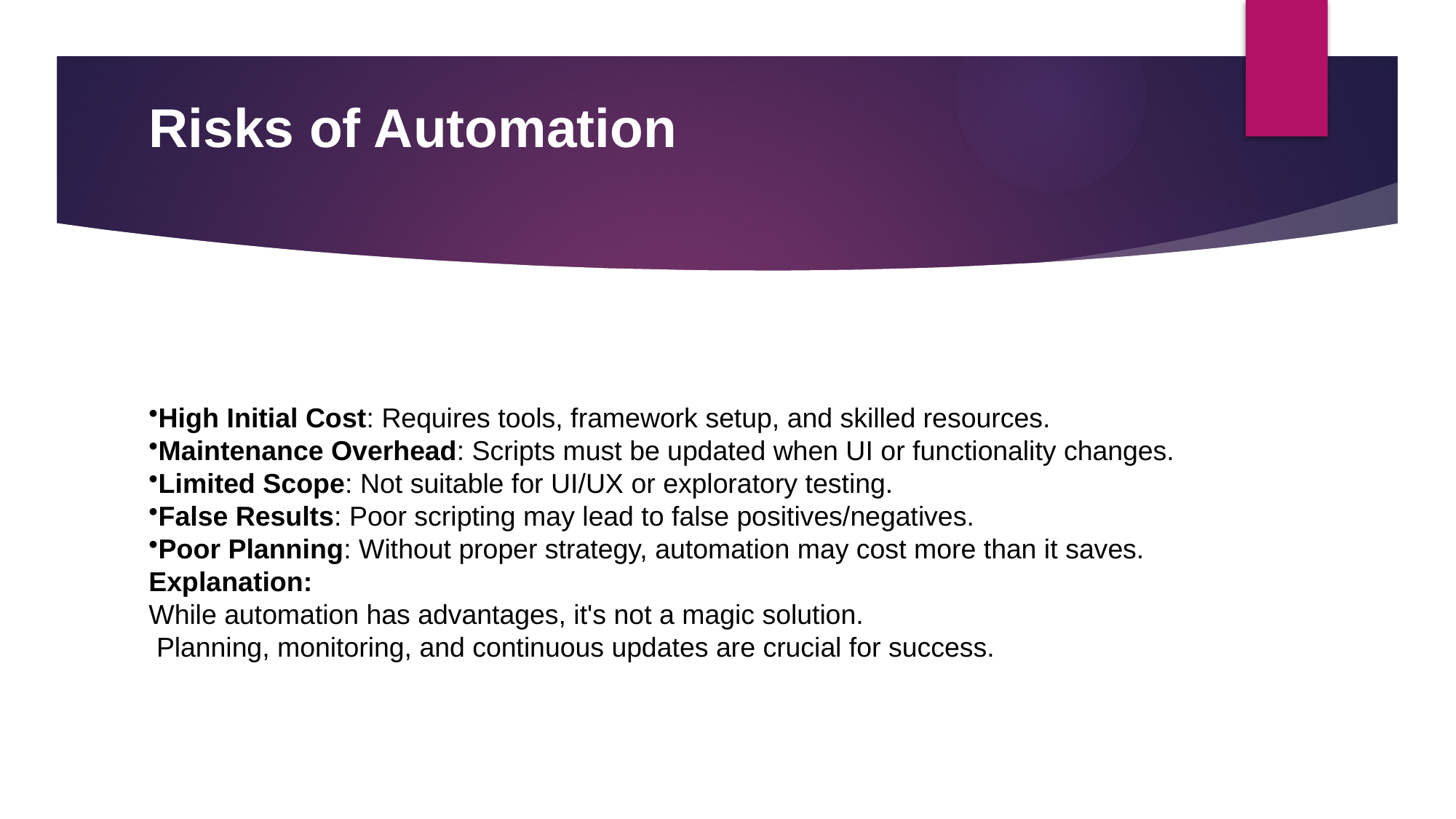

# Risks of Automation

High Initial Cost: Requires tools, framework setup, and skilled resources.
Maintenance Overhead: Scripts must be updated when UI or functionality changes.
Limited Scope: Not suitable for UI/UX or exploratory testing.
False Results: Poor scripting may lead to false positives/negatives.
Poor Planning: Without proper strategy, automation may cost more than it saves.
Explanation:
While automation has advantages, it's not a magic solution.
 Planning, monitoring, and continuous updates are crucial for success.